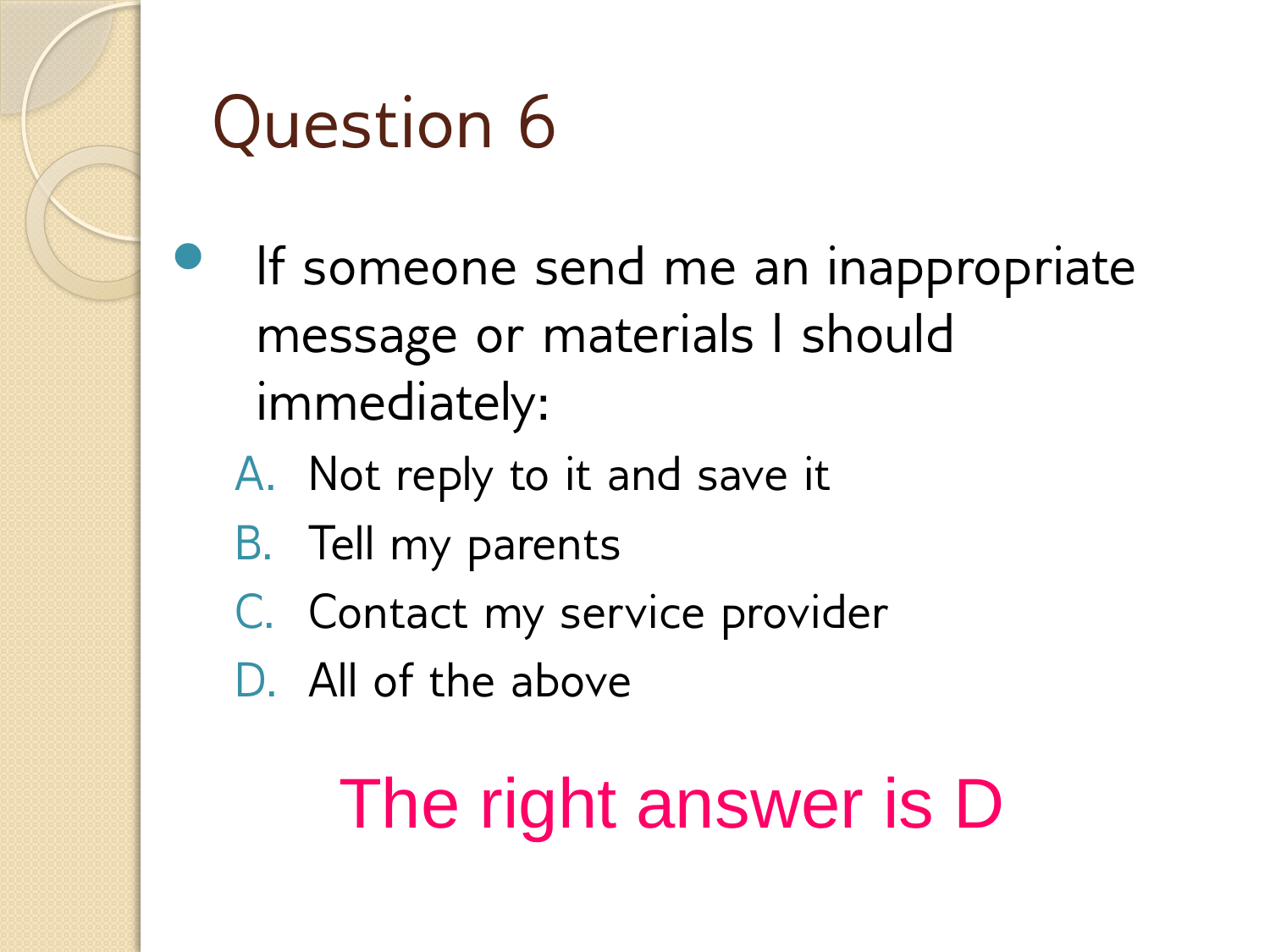

# Question 6
If someone send me an inappropriate message or materials I should immediately:
Not reply to it and save it
Tell my parents
Contact my service provider
All of the above
The right answer is D